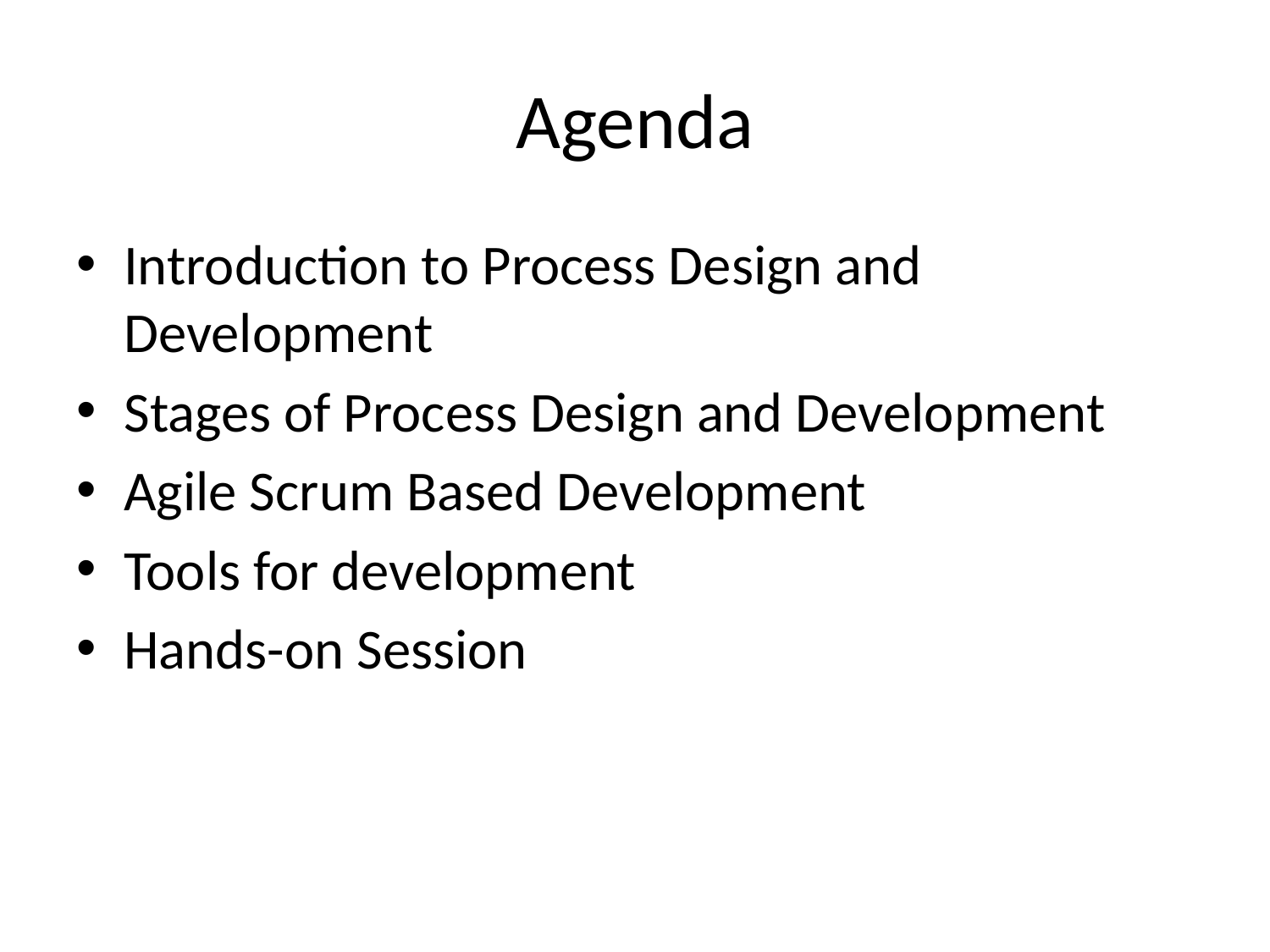

# Agenda
Introduction to Process Design and  Development
Stages of Process Design and Development
Agile Scrum Based Development
Tools for development
Hands-on Session